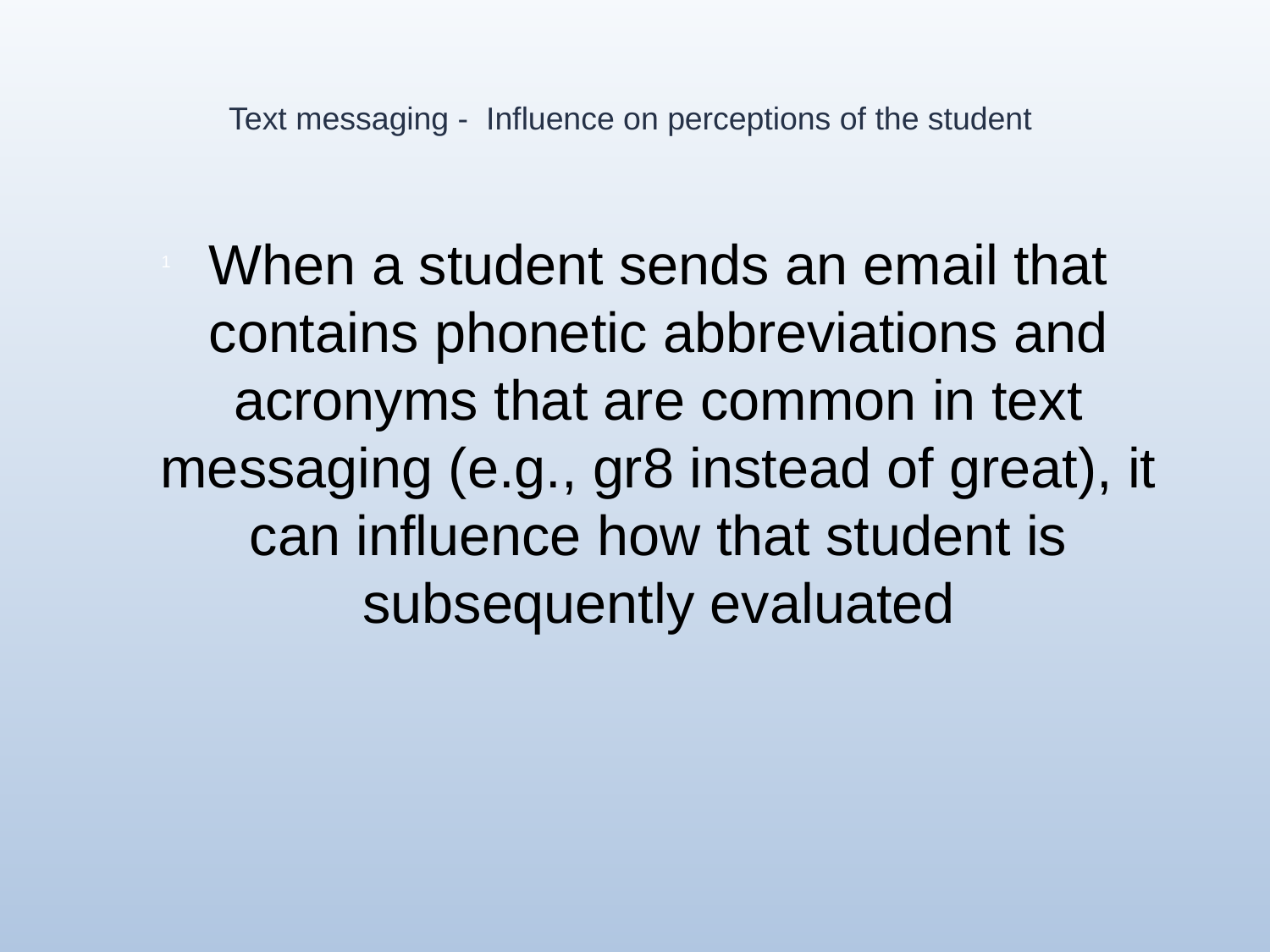

# Text messaging -  Influence on perceptions of the student
When a student sends an email that contains phonetic abbreviations and acronyms that are common in text messaging (e.g., gr8 instead of great), it can influence how that student is subsequently evaluated